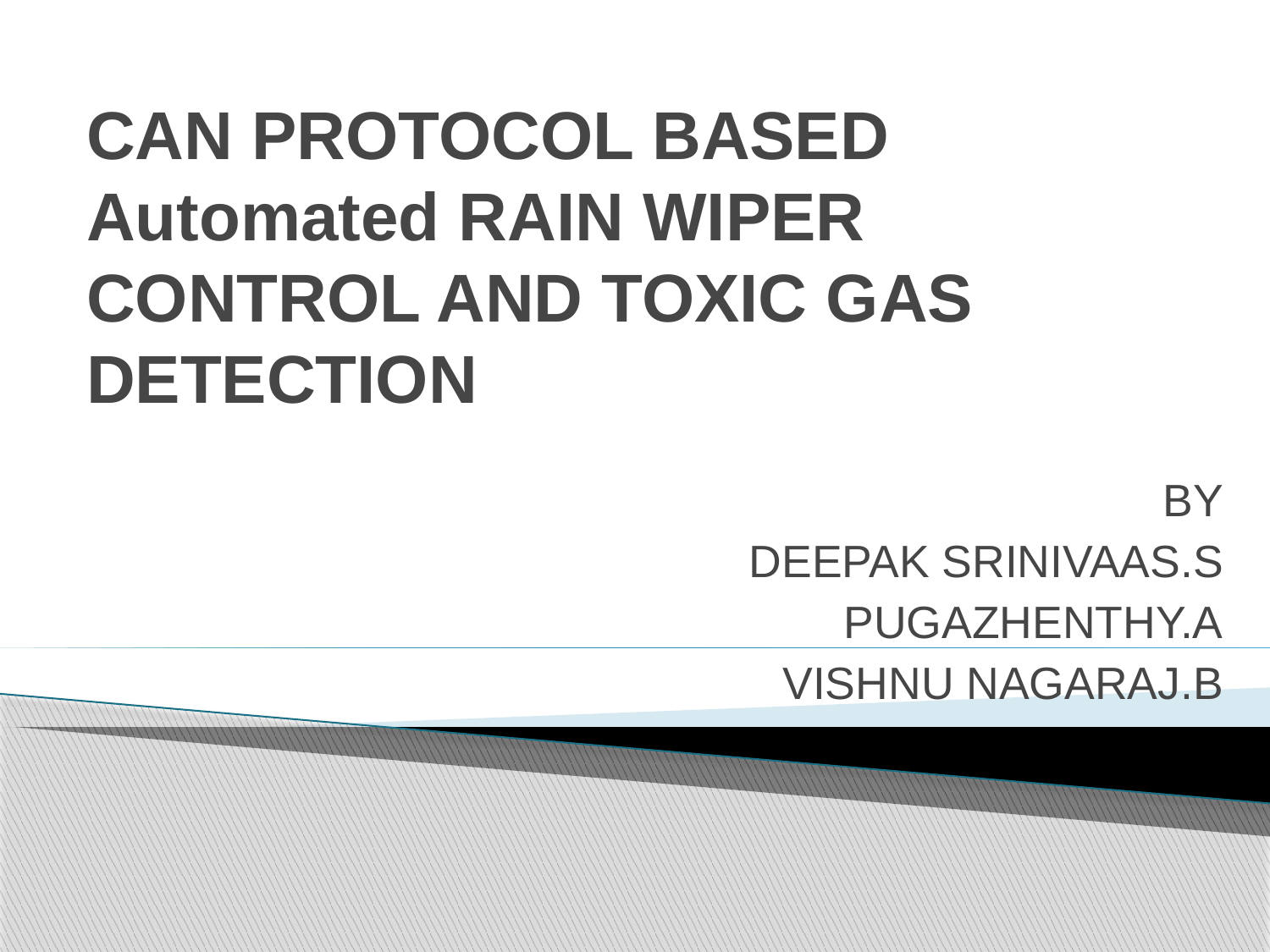

# CAN PROTOCOL BASED Automated RAIN WIPER CONTROL AND TOXIC GAS DETECTION
BY
DEEPAK SRINIVAAS.S
PUGAZHENTHY.A
VISHNU NAGARAJ.B